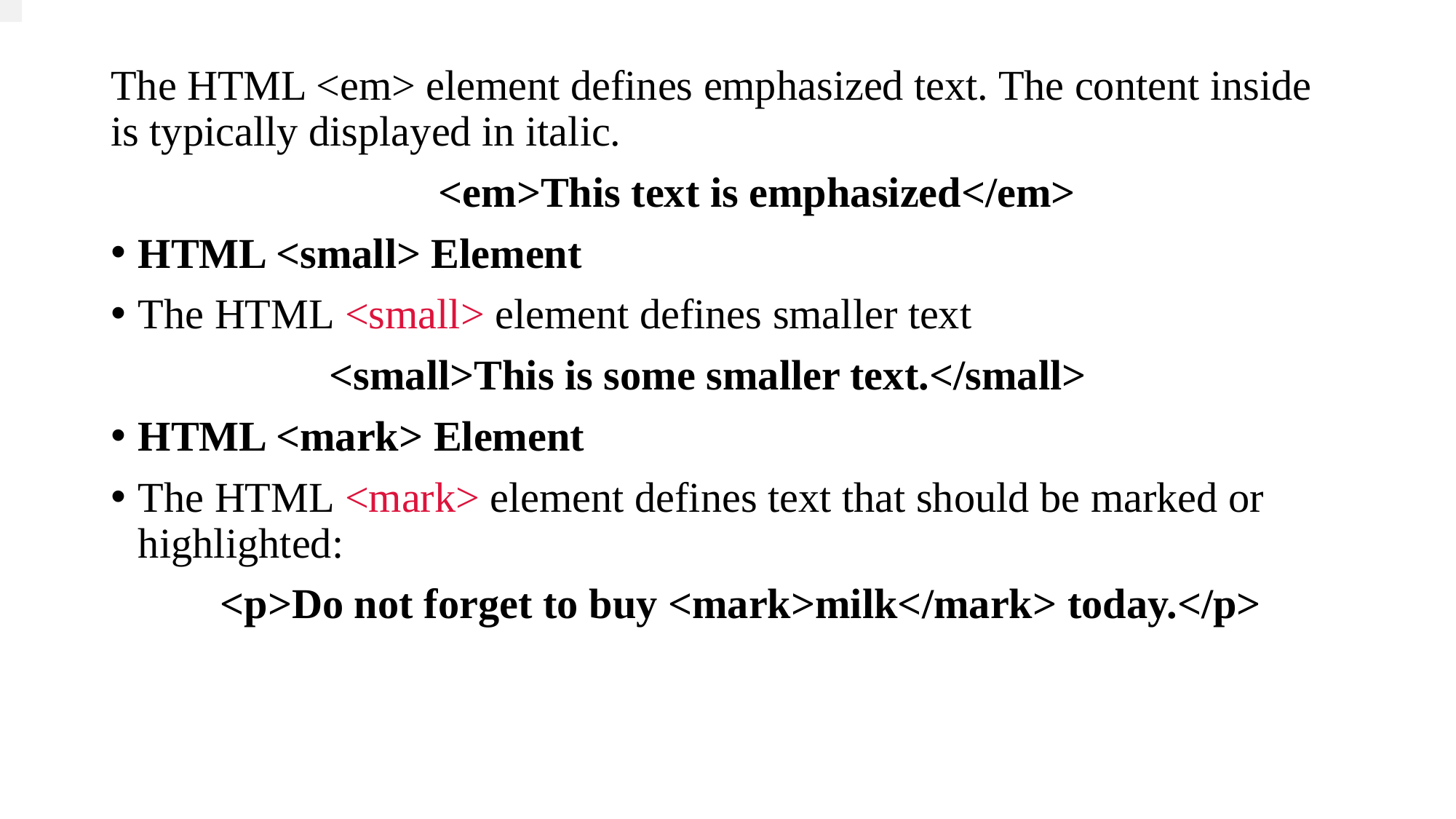

The HTML <em> element defines emphasized text. The content inside is typically displayed in italic.
			<em>This text is emphasized</em>
HTML <small> Element
The HTML <small> element defines smaller text
		<small>This is some smaller text.</small>
HTML <mark> Element
The HTML <mark> element defines text that should be marked or highlighted:
	<p>Do not forget to buy <mark>milk</mark> today.</p>